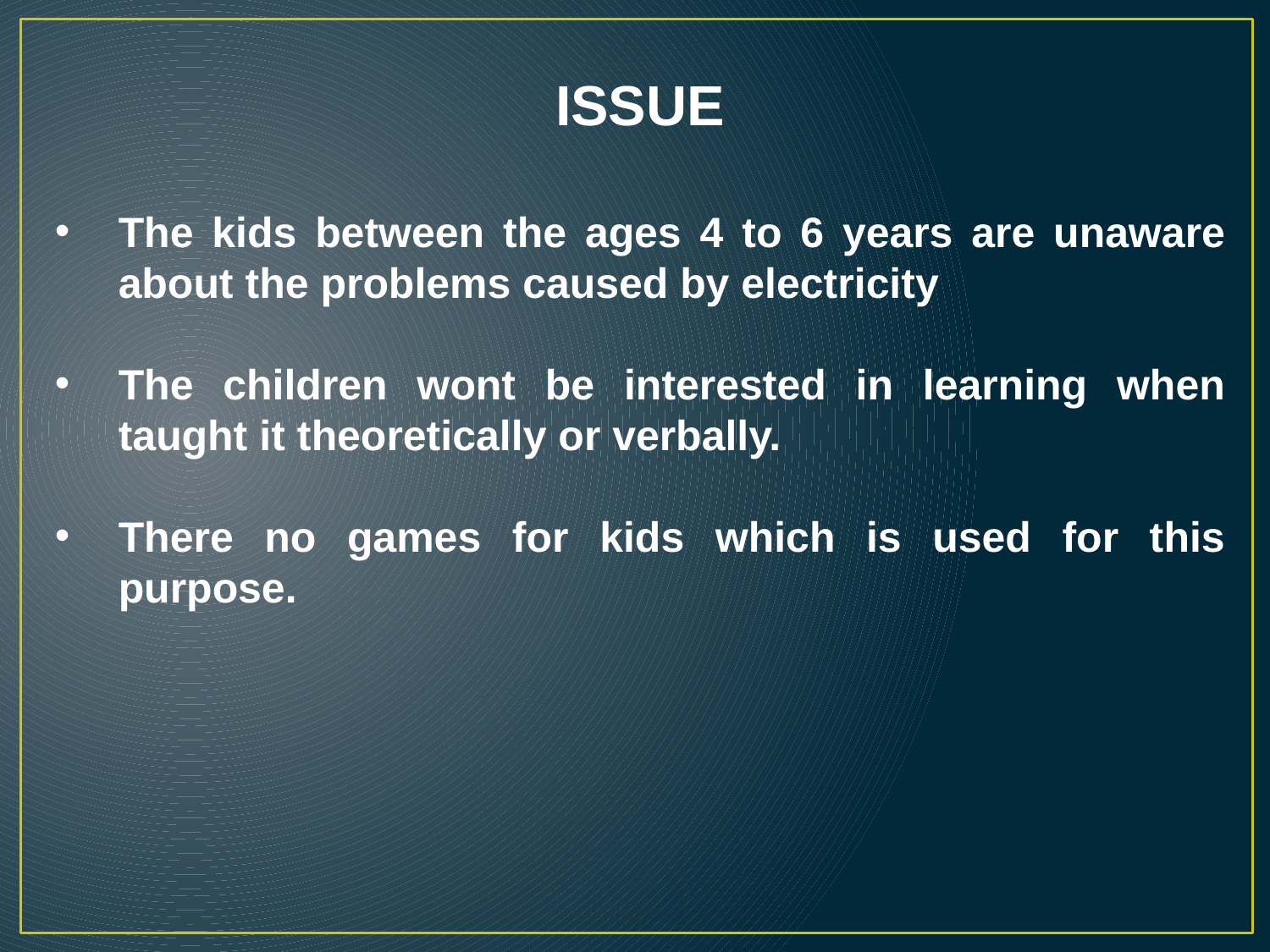

ISSUE

The kids between the ages 4 to 6 years are unaware about the problems caused by electricity

The children wont be interested in learning when taught it theoretically or verbally.

There no games for kids which is used for this purpose.